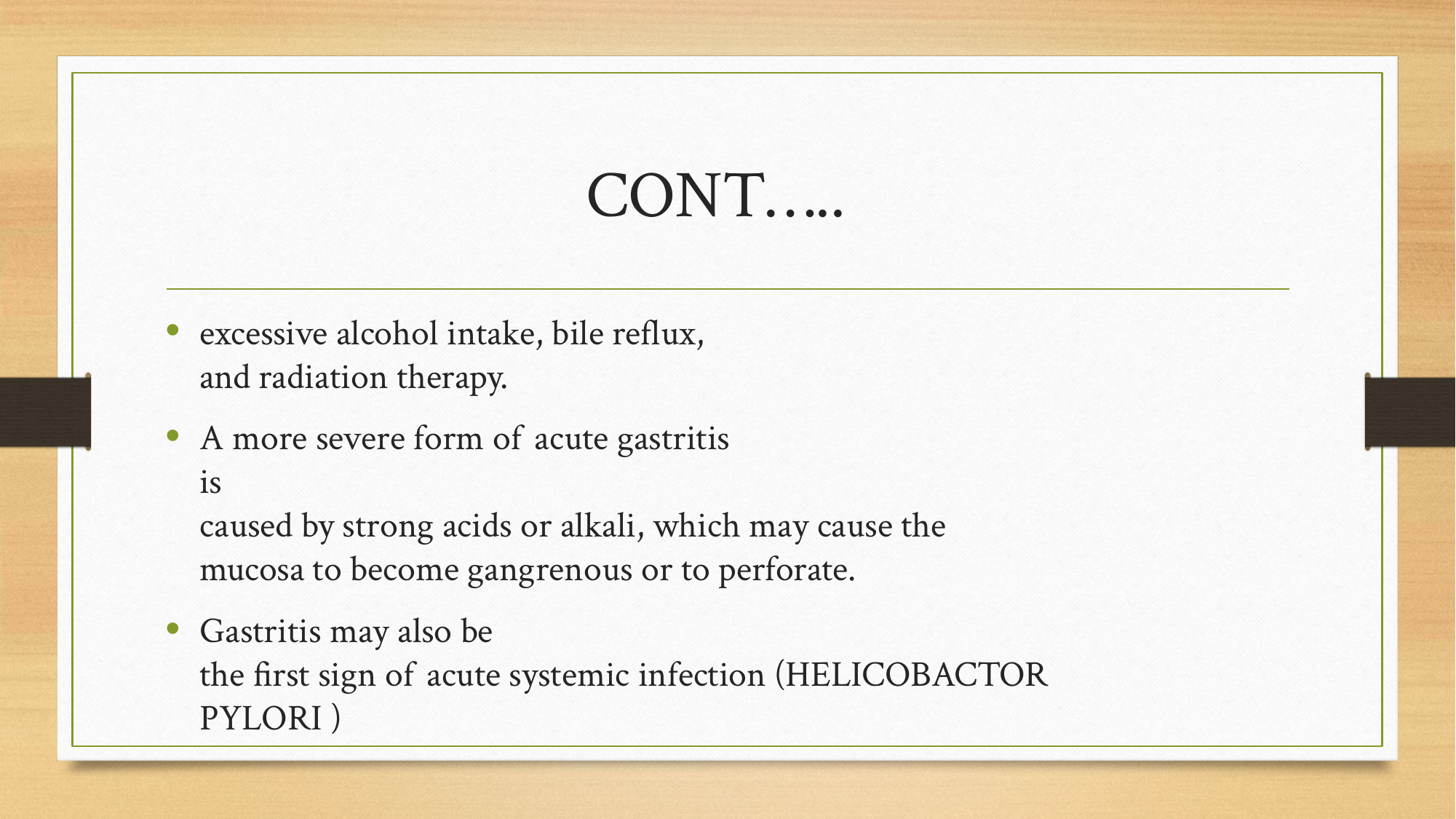

# CONT…..
excessive alcohol intake, bile reflux, and radiation therapy.
A more severe form of acute gastritis is
caused by strong acids or alkali, which may cause the mucosa to become gangrenous or to perforate.
Gastritis may also be
the first sign of acute systemic infection (HELICOBACTOR PYLORI )